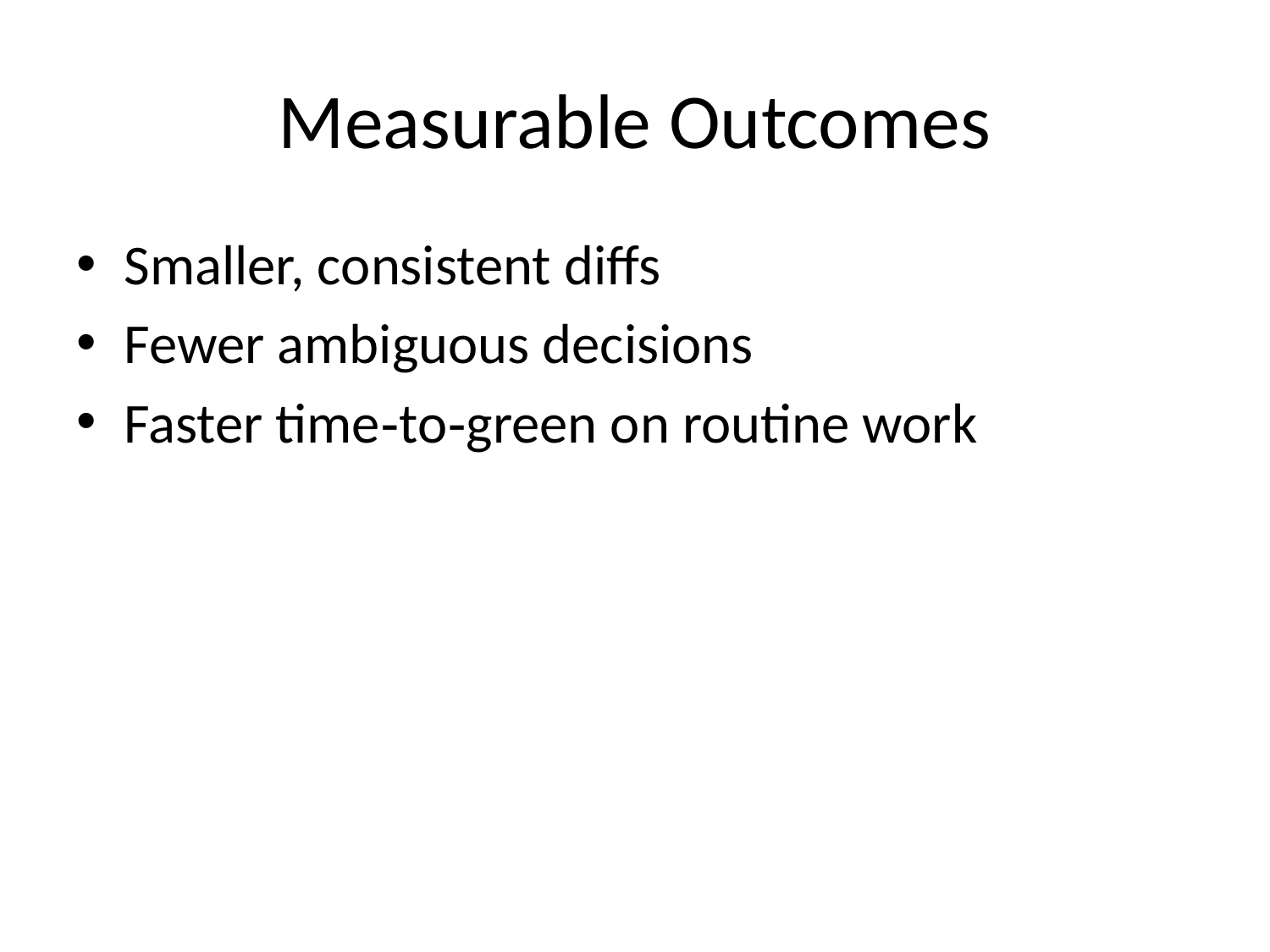

# Measurable Outcomes
Smaller, consistent diffs
Fewer ambiguous decisions
Faster time‑to‑green on routine work